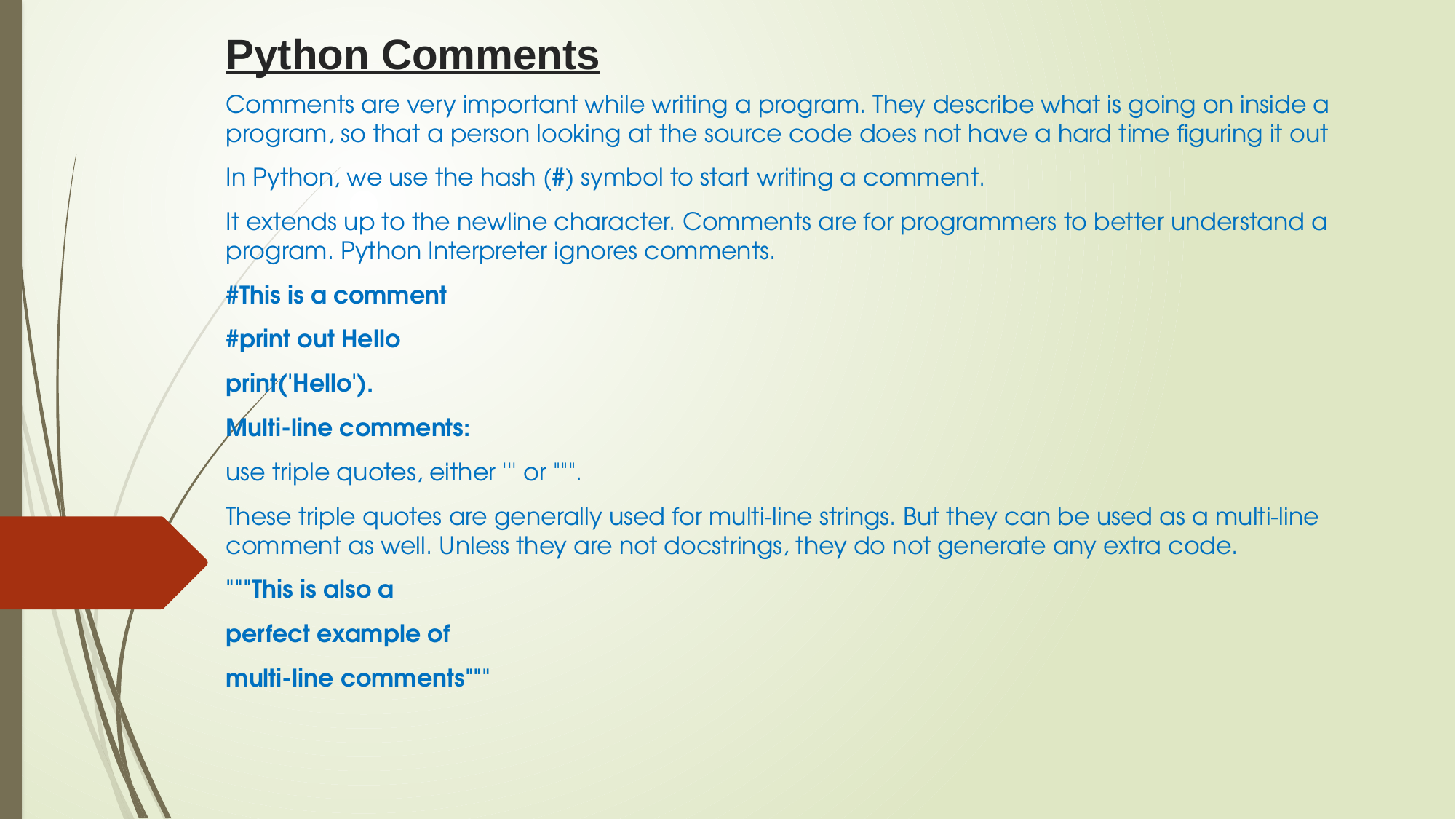

# Python Comments
Comments are very important while writing a program. They describe what is going on inside a program, so that a person looking at the source code does not have a hard time figuring it out
In Python, we use the hash (#) symbol to start writing a comment.
It extends up to the newline character. Comments are for programmers to better understand a program. Python Interpreter ignores comments.
#This is a comment
#print out Hello
print('Hello').
Multi-line comments:
use triple quotes, either ''' or """.
These triple quotes are generally used for multi-line strings. But they can be used as a multi-line comment as well. Unless they are not docstrings, they do not generate any extra code.
"""This is also a
perfect example of
multi-line comments"""